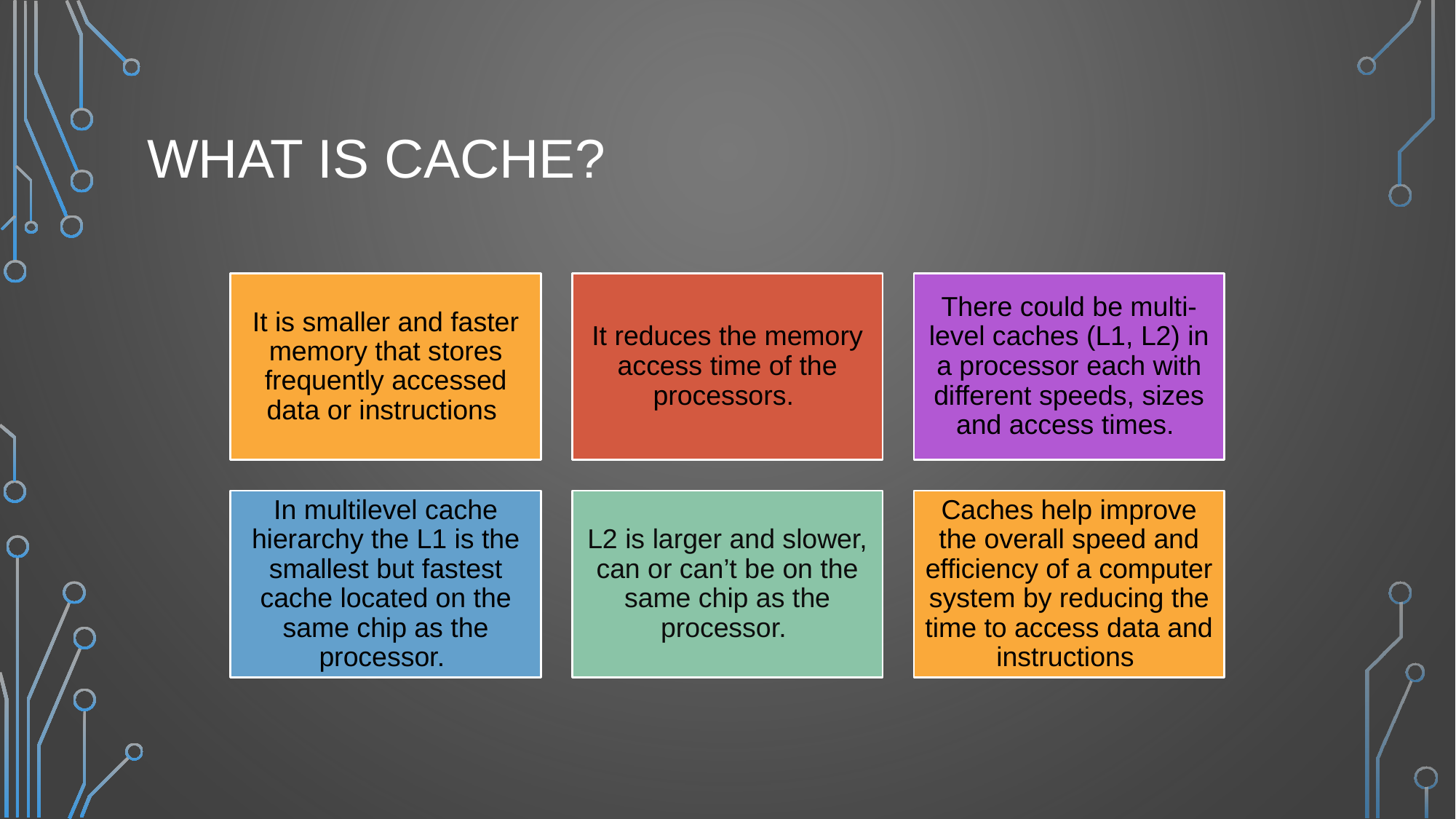

# What is cache?
It is smaller and faster memory that stores frequently accessed data or instructions
It reduces the memory access time of the processors.
There could be multi-level caches (L1, L2) in a processor each with different speeds, sizes and access times.
In multilevel cache hierarchy the L1 is the smallest but fastest cache located on the same chip as the processor.
L2 is larger and slower, can or can’t be on the same chip as the processor.
Caches help improve the overall speed and efficiency of a computer system by reducing the time to access data and instructions